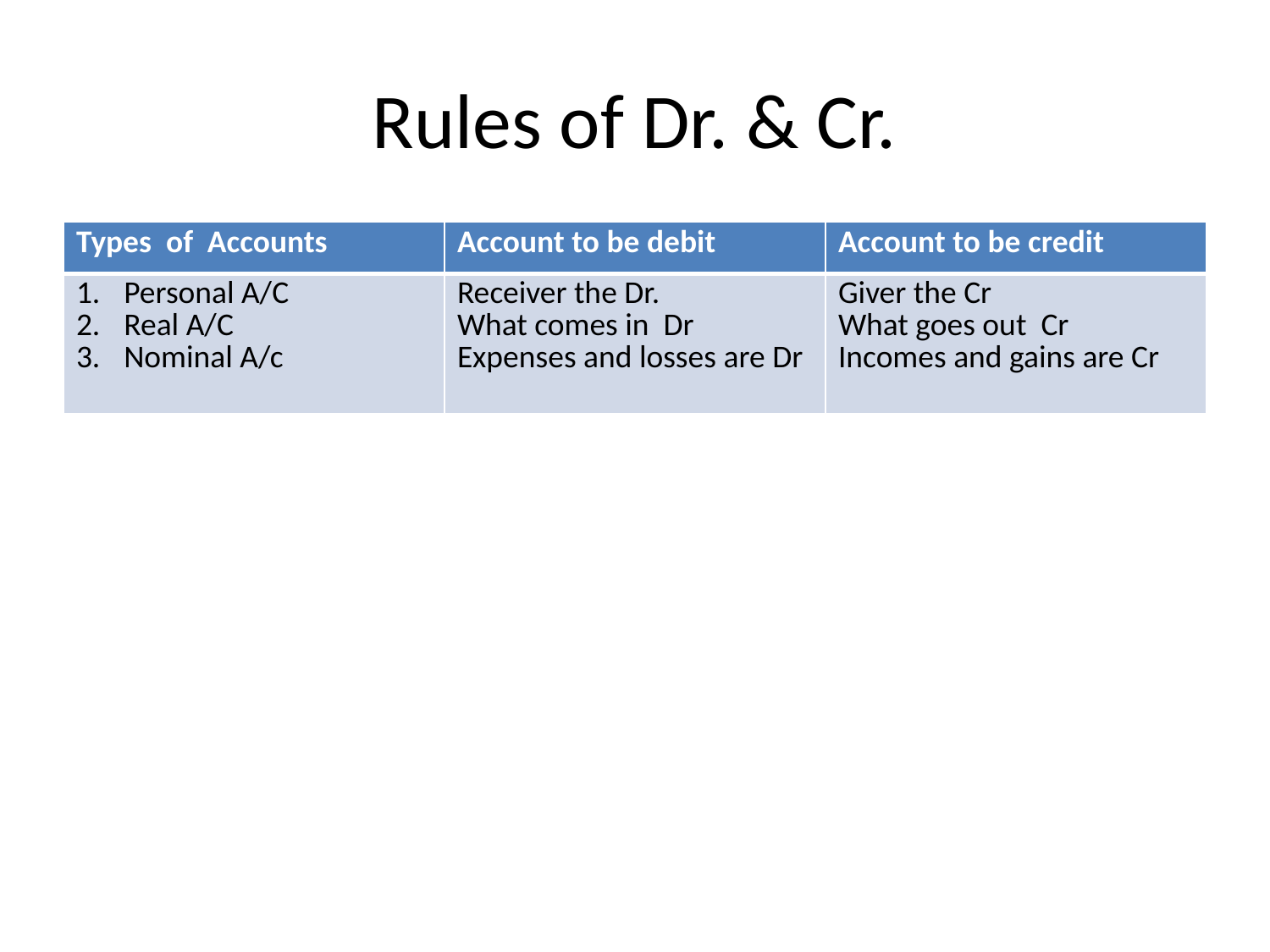

# Rules of Dr. & Cr.
| Types of Accounts | Account to be debit | Account to be credit |
| --- | --- | --- |
| Personal A/C Real A/C Nominal A/c | Receiver the Dr. What comes in Dr Expenses and losses are Dr | Giver the Cr What goes out Cr Incomes and gains are Cr |